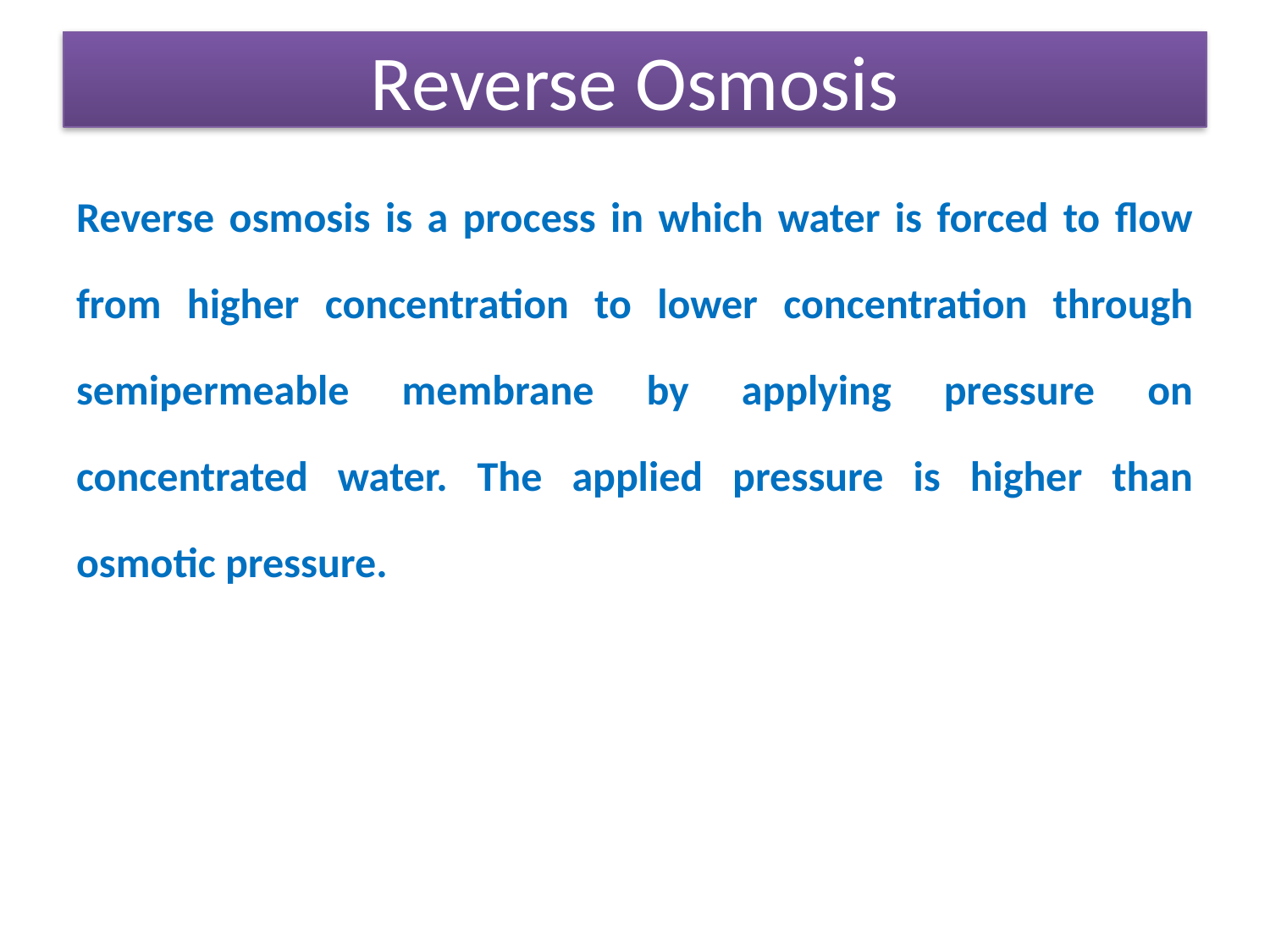

Reverse Osmosis
Reverse osmosis is a process in which water is forced to flow from higher concentration to lower concentration through semipermeable membrane by applying pressure on concentrated water. The applied pressure is higher than osmotic pressure.